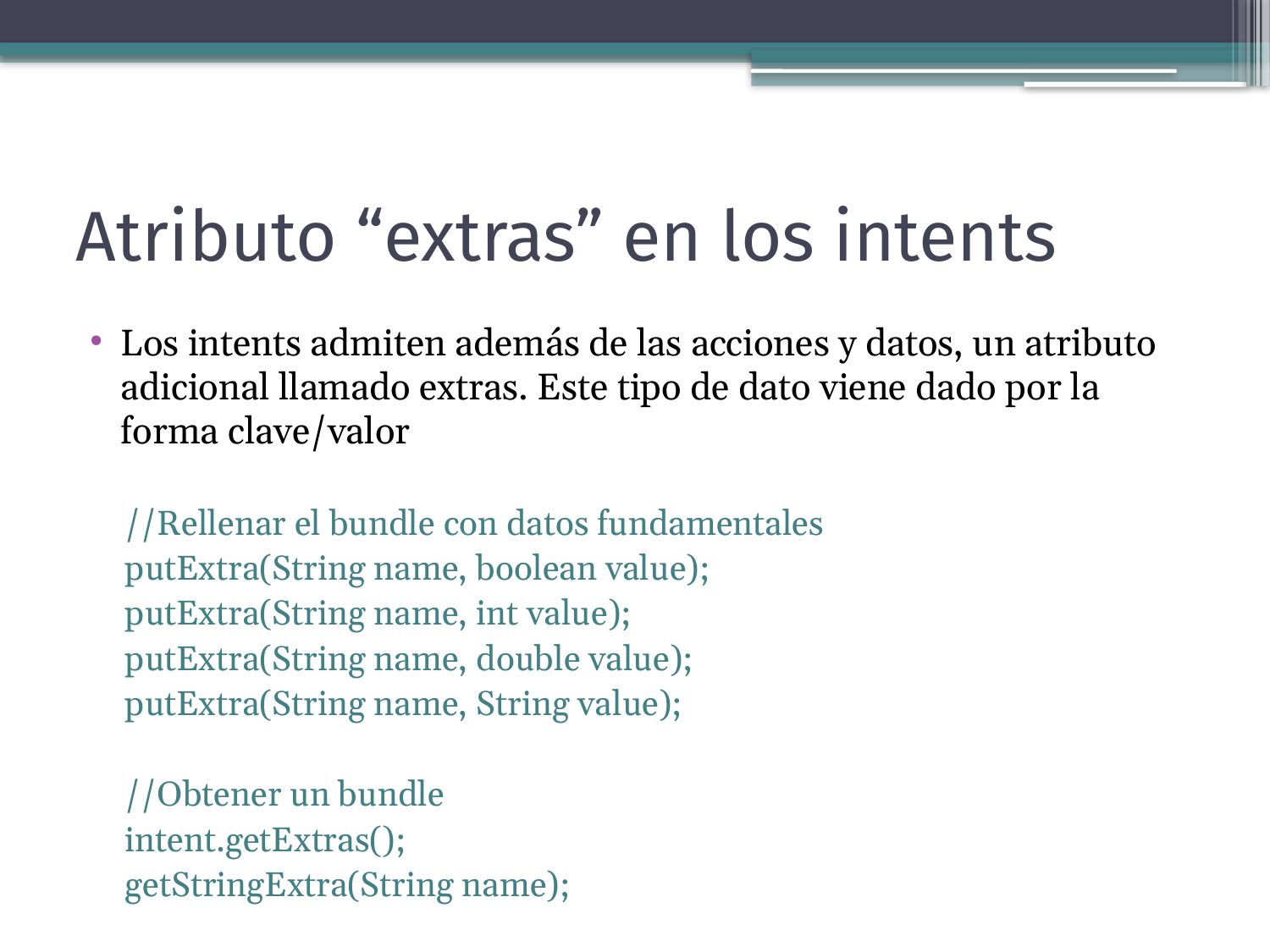

# Atributo “extras” en los intents
Los intents admiten además de las acciones y datos, un atributo adicional llamado extras. Este tipo de dato viene dado por la forma clave/valor

//Rellenar el bundle con datos fundamentales
putExtra(String name, boolean value);
putExtra(String name, int value);
putExtra(String name, double value);
putExtra(String name, String value);

//Obtener un bundle
intent.getExtras();
getStringExtra(String name);